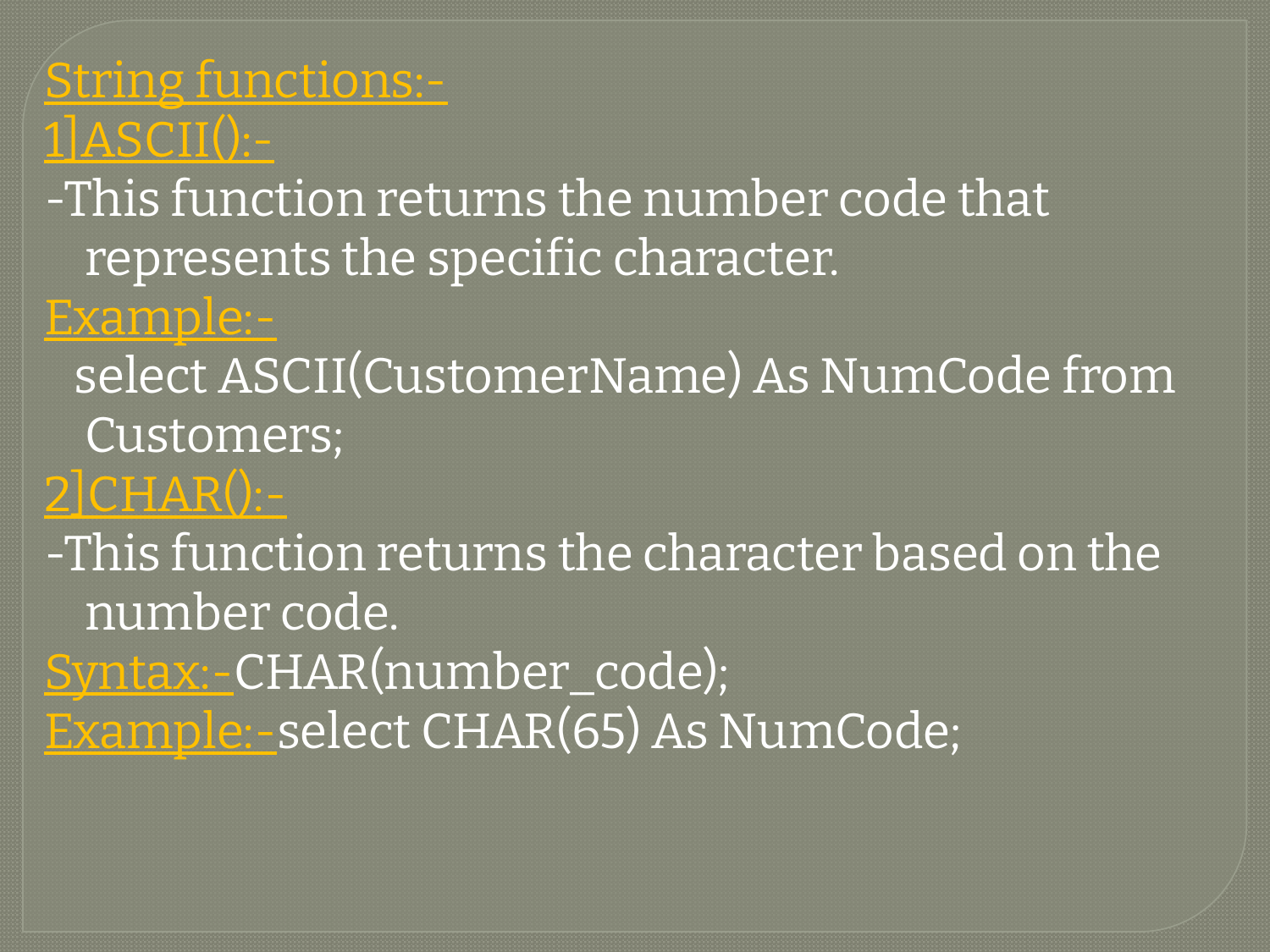

String functions:-
1]ASCII():-
-This function returns the number code that represents the specific character.
Example:-
   select ASCII(CustomerName) As NumCode from Customers;
2]CHAR():-
-This function returns the character based on the number code.
Syntax:-CHAR(number_code);
Example:-select CHAR(65) As NumCode;